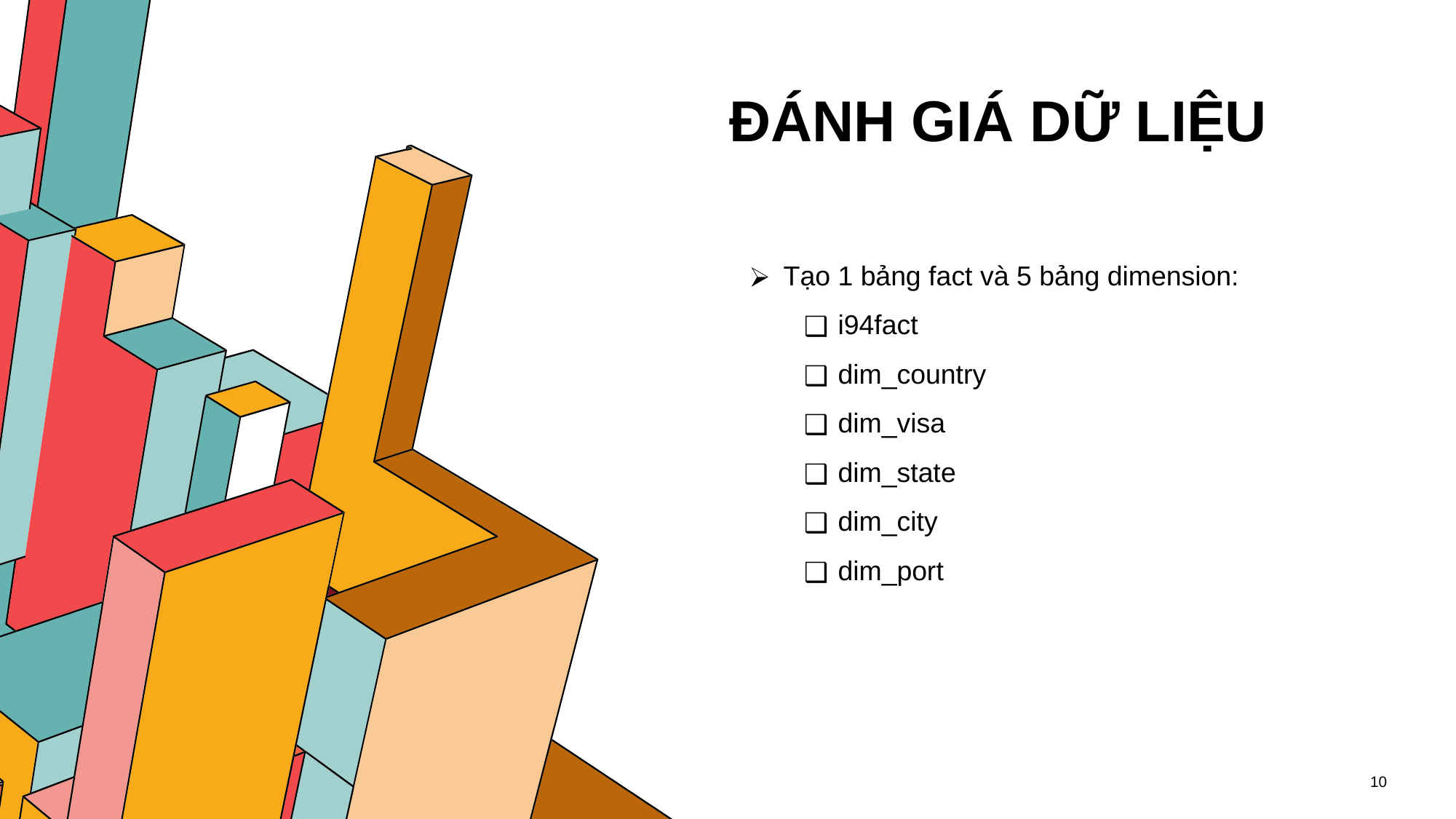

# ĐÁNH GIÁ DỮ LIỆU
Tạo 1 bảng fact và 5 bảng dimension:
i94fact
dim_country
dim_visa
dim_state
dim_city
dim_port
10